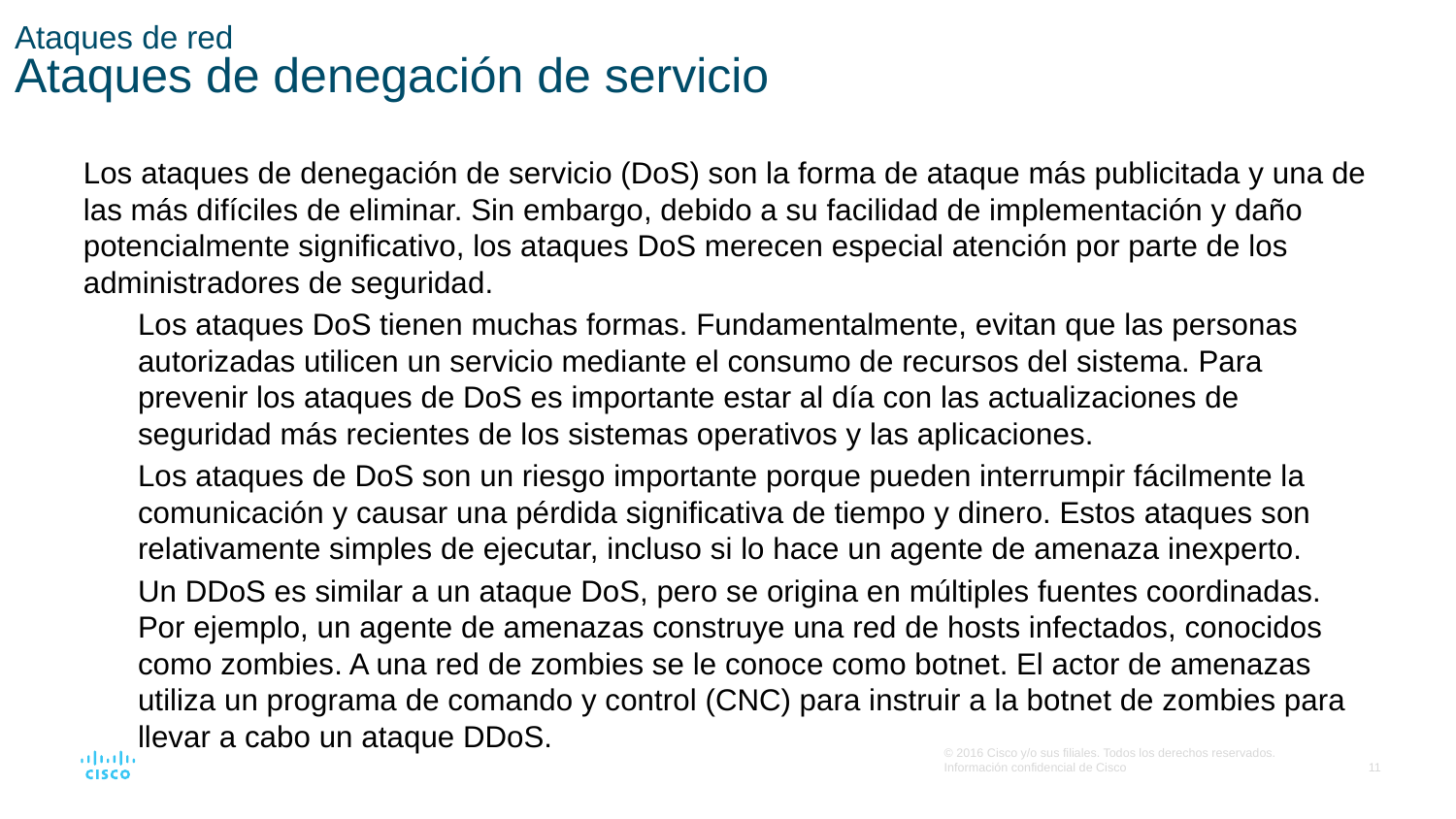

# Ataques de red Ataques de denegación de servicio
Los ataques de denegación de servicio (DoS) son la forma de ataque más publicitada y una de las más difíciles de eliminar. Sin embargo, debido a su facilidad de implementación y daño potencialmente significativo, los ataques DoS merecen especial atención por parte de los administradores de seguridad.
Los ataques DoS tienen muchas formas. Fundamentalmente, evitan que las personas autorizadas utilicen un servicio mediante el consumo de recursos del sistema. Para prevenir los ataques de DoS es importante estar al día con las actualizaciones de seguridad más recientes de los sistemas operativos y las aplicaciones.
Los ataques de DoS son un riesgo importante porque pueden interrumpir fácilmente la comunicación y causar una pérdida significativa de tiempo y dinero. Estos ataques son relativamente simples de ejecutar, incluso si lo hace un agente de amenaza inexperto.
Un DDoS es similar a un ataque DoS, pero se origina en múltiples fuentes coordinadas. Por ejemplo, un agente de amenazas construye una red de hosts infectados, conocidos como zombies. A una red de zombies se le conoce como botnet. El actor de amenazas utiliza un programa de comando y control (CNC) para instruir a la botnet de zombies para llevar a cabo un ataque DDoS.